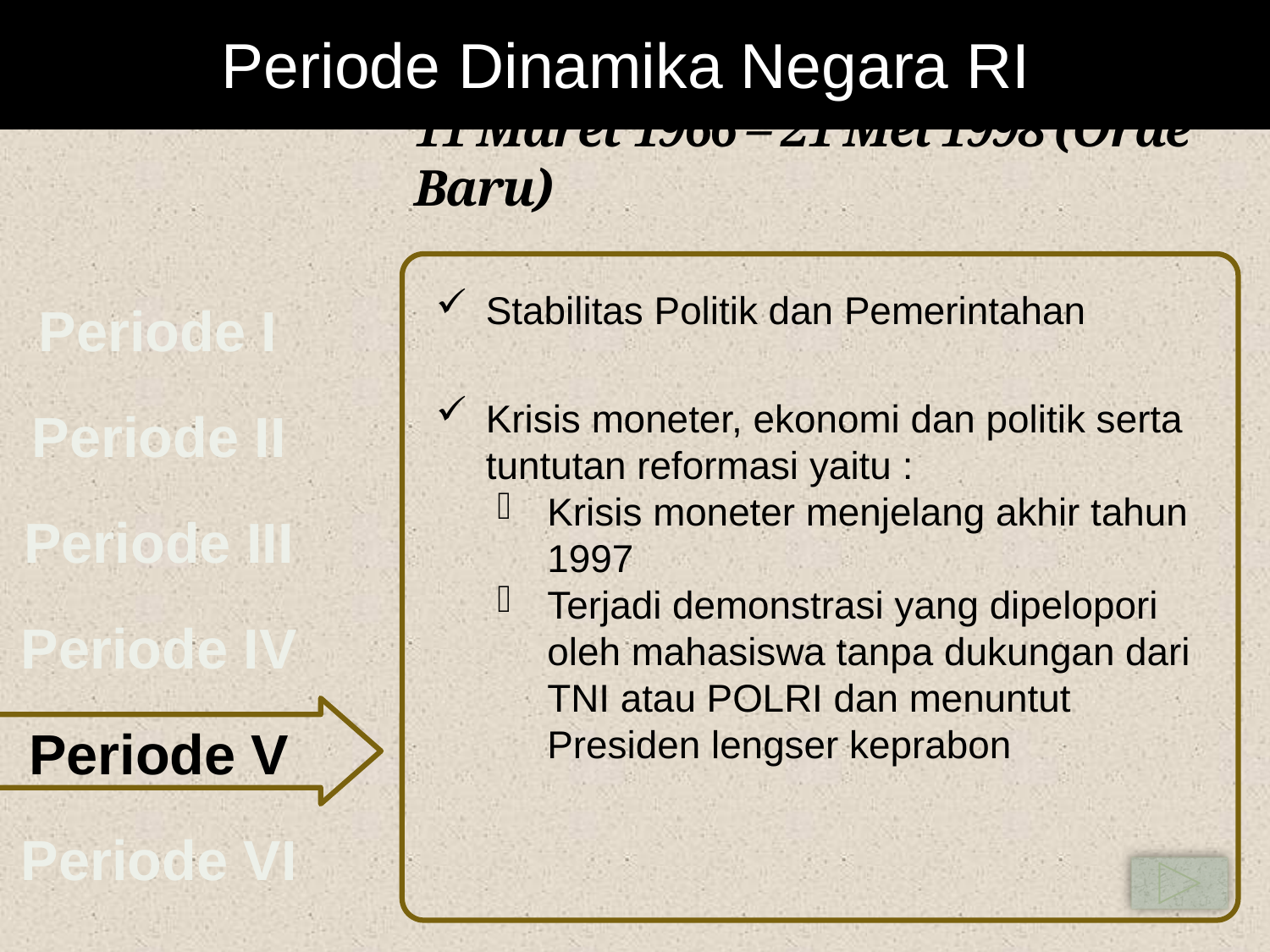

Periode Dinamika Negara RI

# 11 Maret 1966 – 21 Mei 1998 (Orde Baru)

Stabilitas Politik dan Pemerintahan

Periode I

Periode II

Periode III

Periode IV

Krisis moneter, ekonomi dan politik serta tuntutan reformasi yaitu :
Krisis moneter menjelang akhir tahun 1997
Terjadi demonstrasi yang dipelopori oleh mahasiswa tanpa dukungan dari TNI atau POLRI dan menuntut Presiden lengser keprabon

Periode V

Periode VI